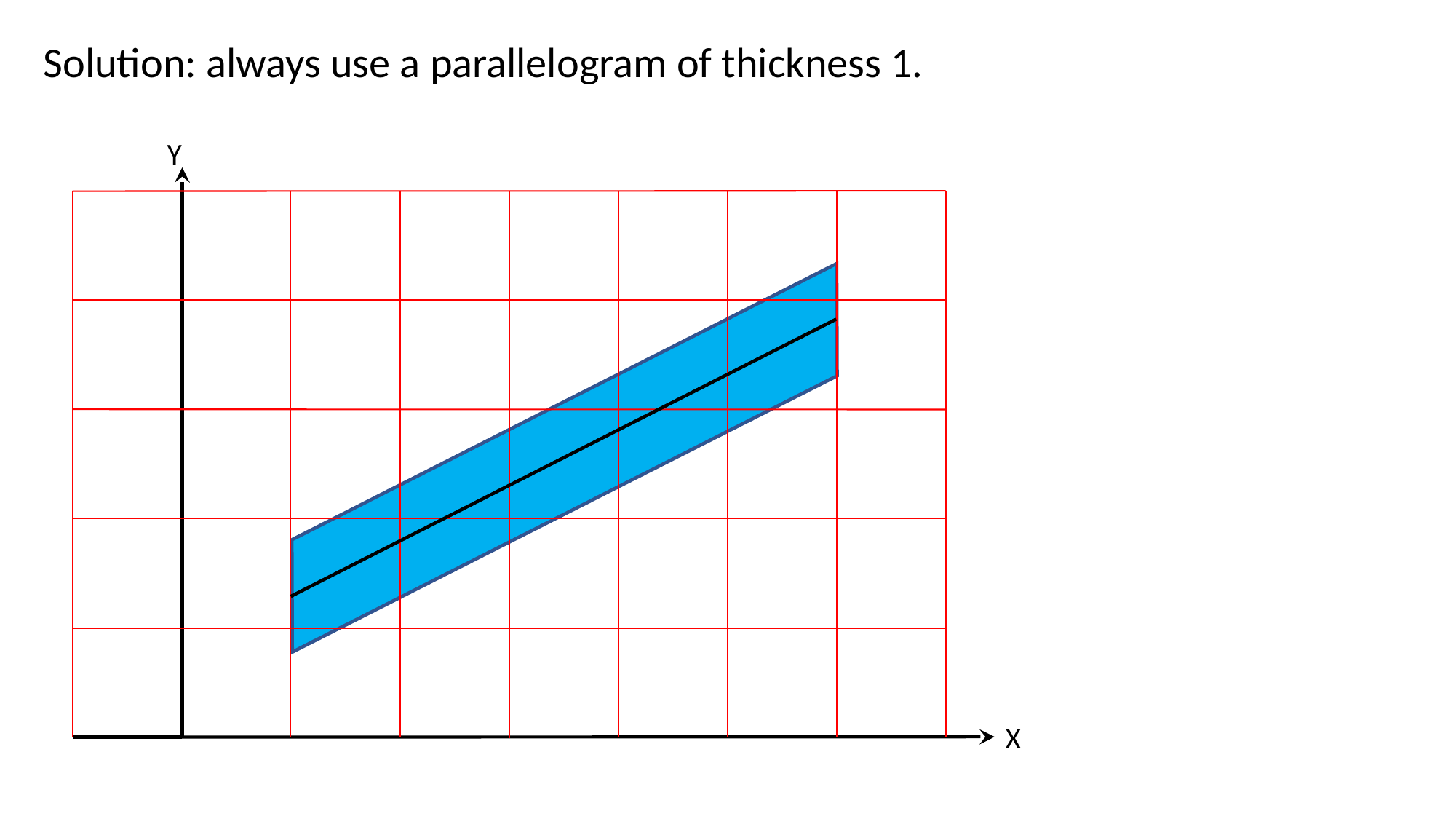

Solution: always use a parallelogram of thickness 1.
Y

X